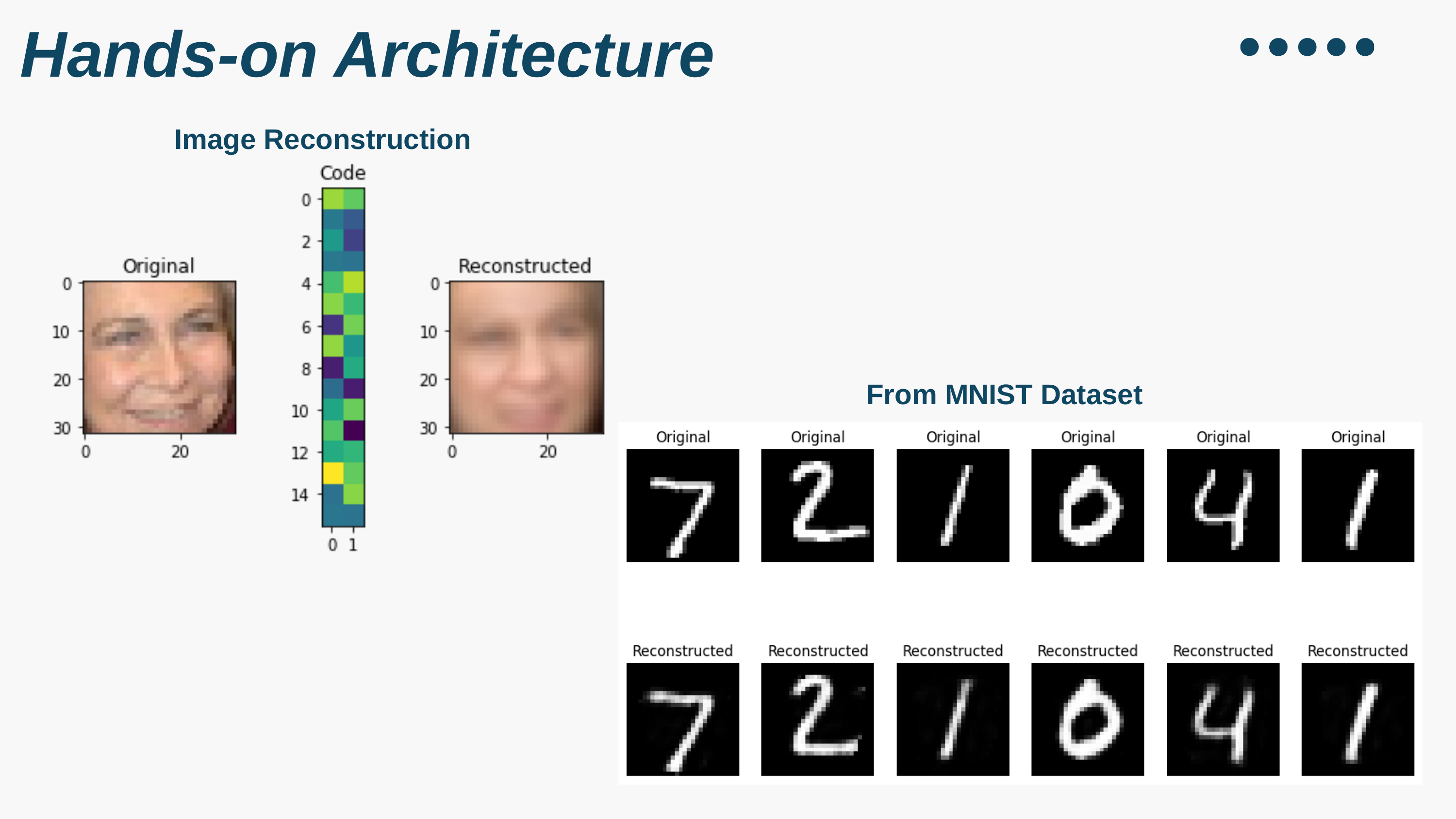

Hands-on Architecture

Image Reconstruction

From MNIST Dataset